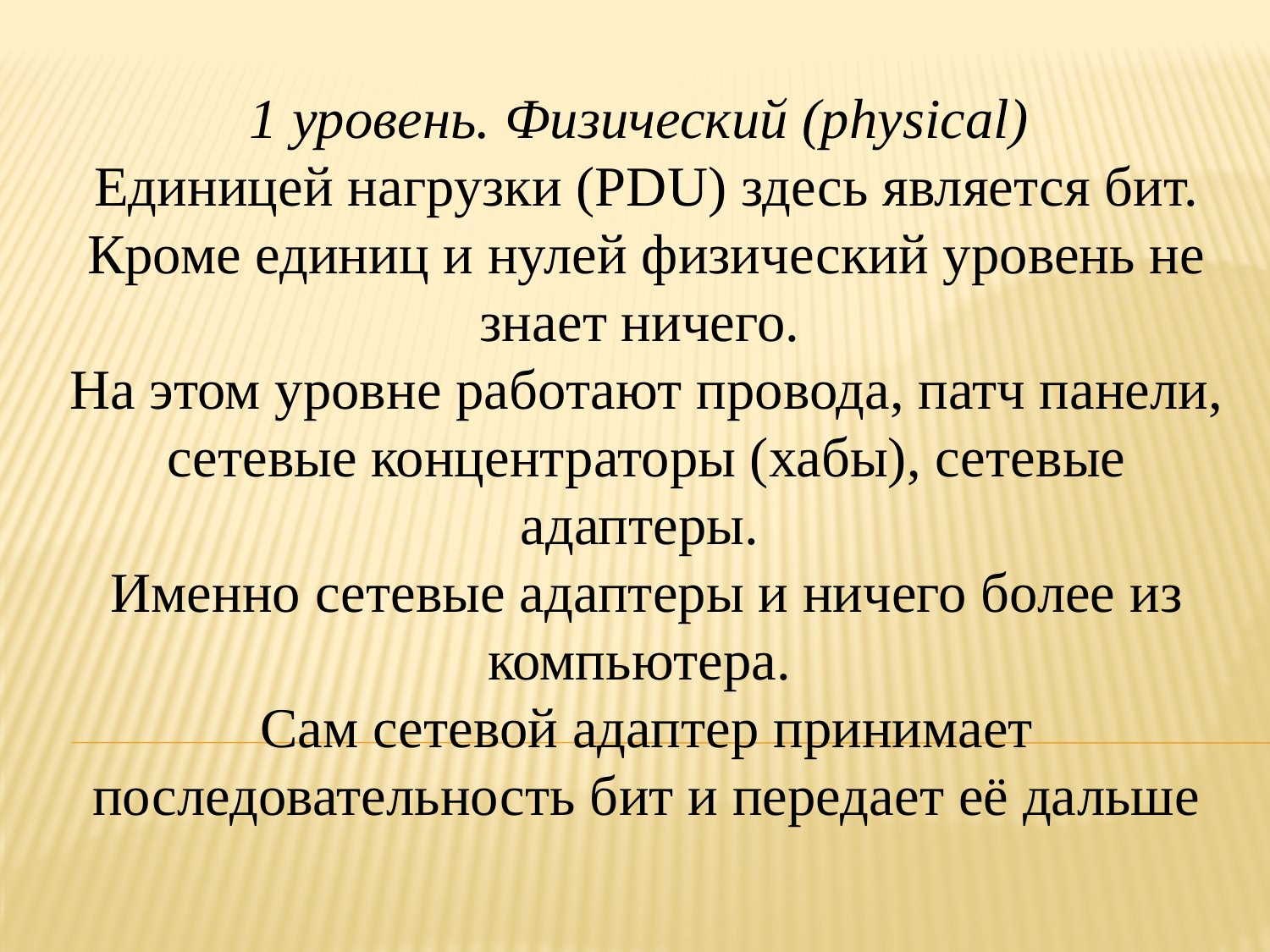

1 уровень. Физический (physical)
Единицей нагрузки (PDU) здесь является бит. Кроме единиц и нулей физический уровень не знает ничего.
На этом уровне работают провода, патч панели, сетевые концентраторы (хабы), сетевые адаптеры.
Именно сетевые адаптеры и ничего более из компьютера.
Сам сетевой адаптер принимает последовательность бит и передает её дальше